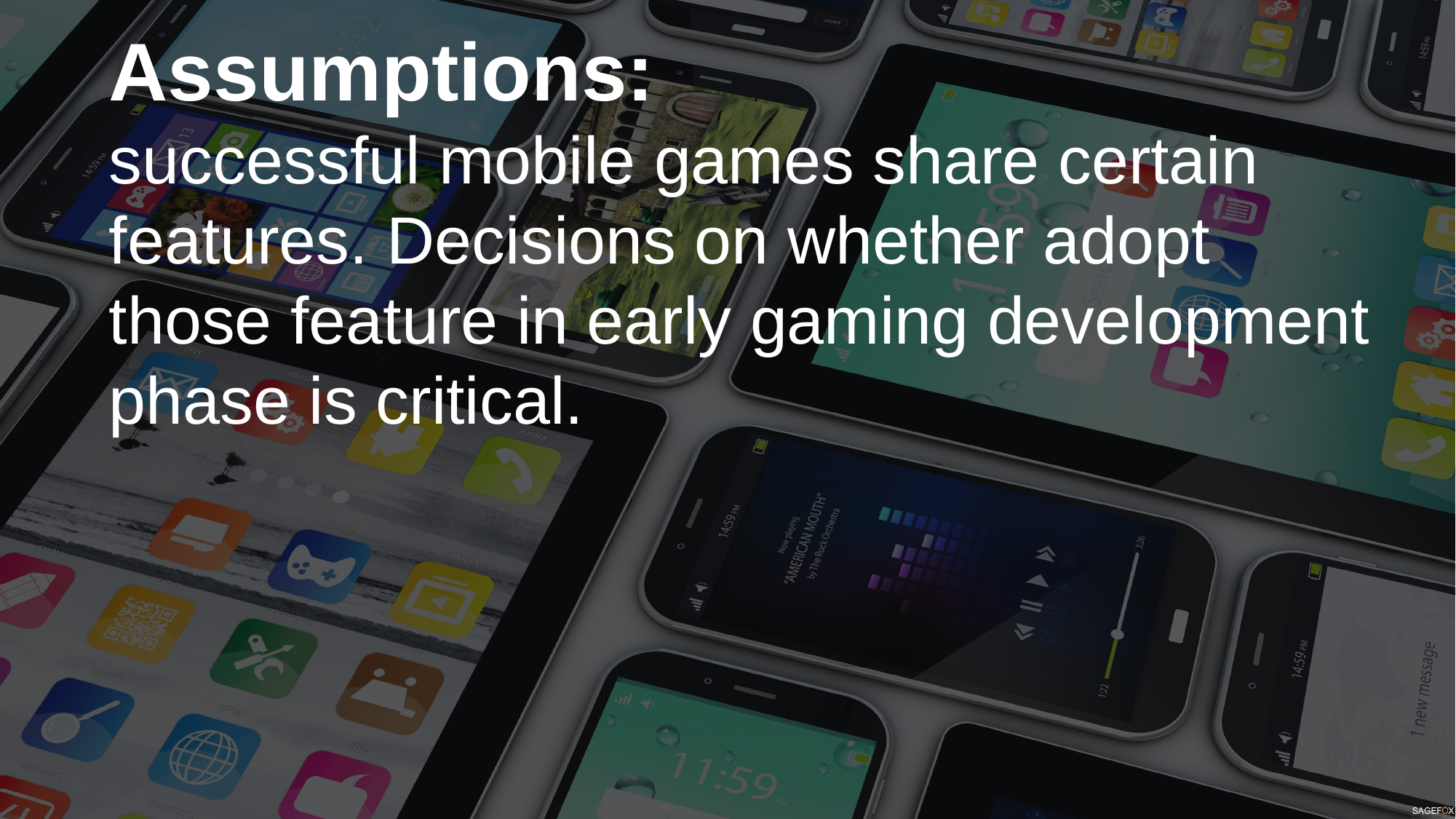

Assumptions:
successful mobile games share certain features. Decisions on whether adopt those feature in early gaming development phase is critical.